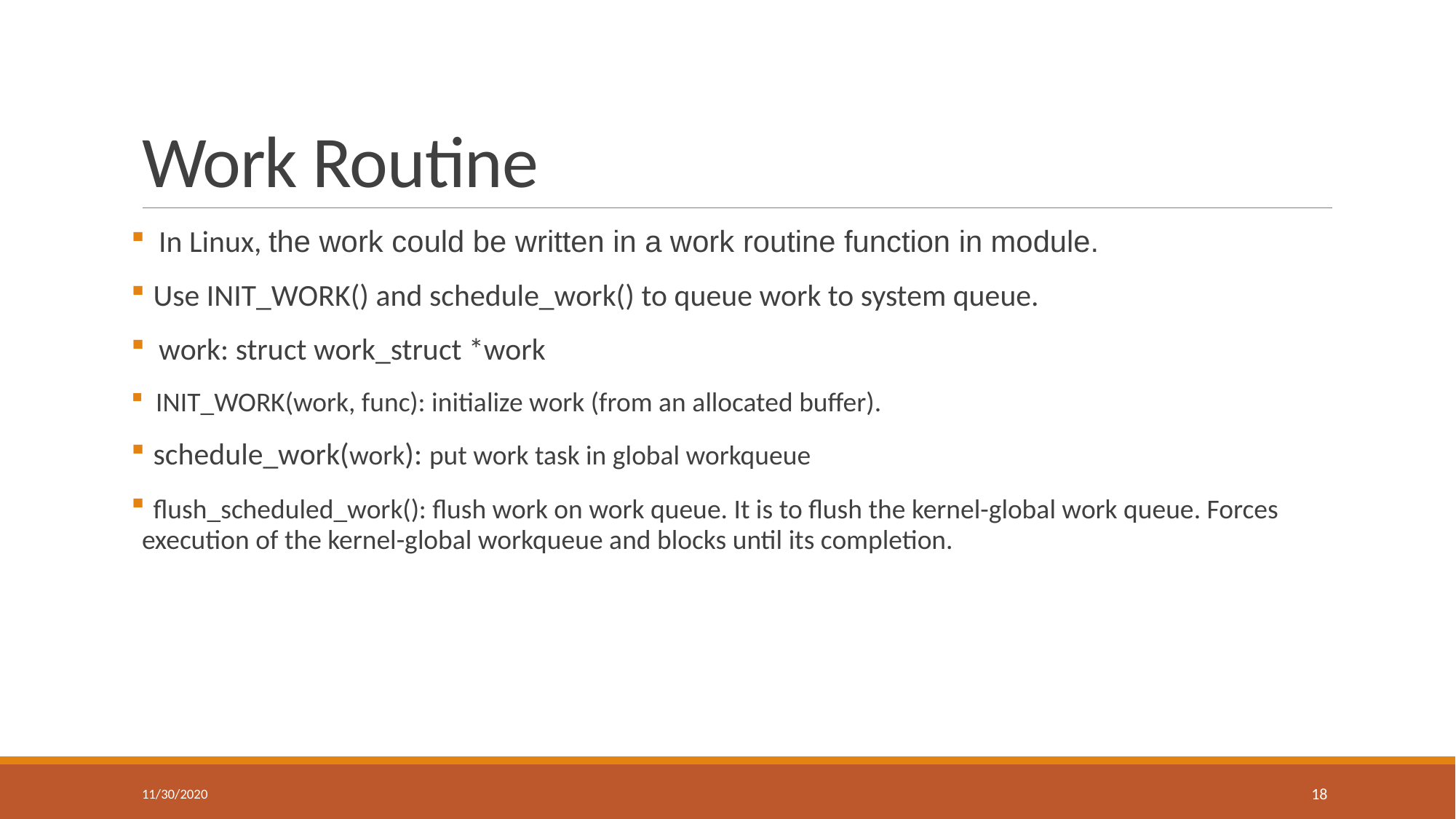

# Work Routine
  In Linux, the work could be written in a work routine function in module.
 Use INIT_WORK() and schedule_work() to queue work to system queue.
  work: struct work_struct *work
  INIT_WORK(work, func): initialize work (from an allocated buffer).
 schedule_work(work): put work task in global workqueue
 flush_scheduled_work(): flush work on work queue. It is to flush the kernel-global work queue. Forces execution of the kernel-global workqueue and blocks until its completion.

11/30/2020
18